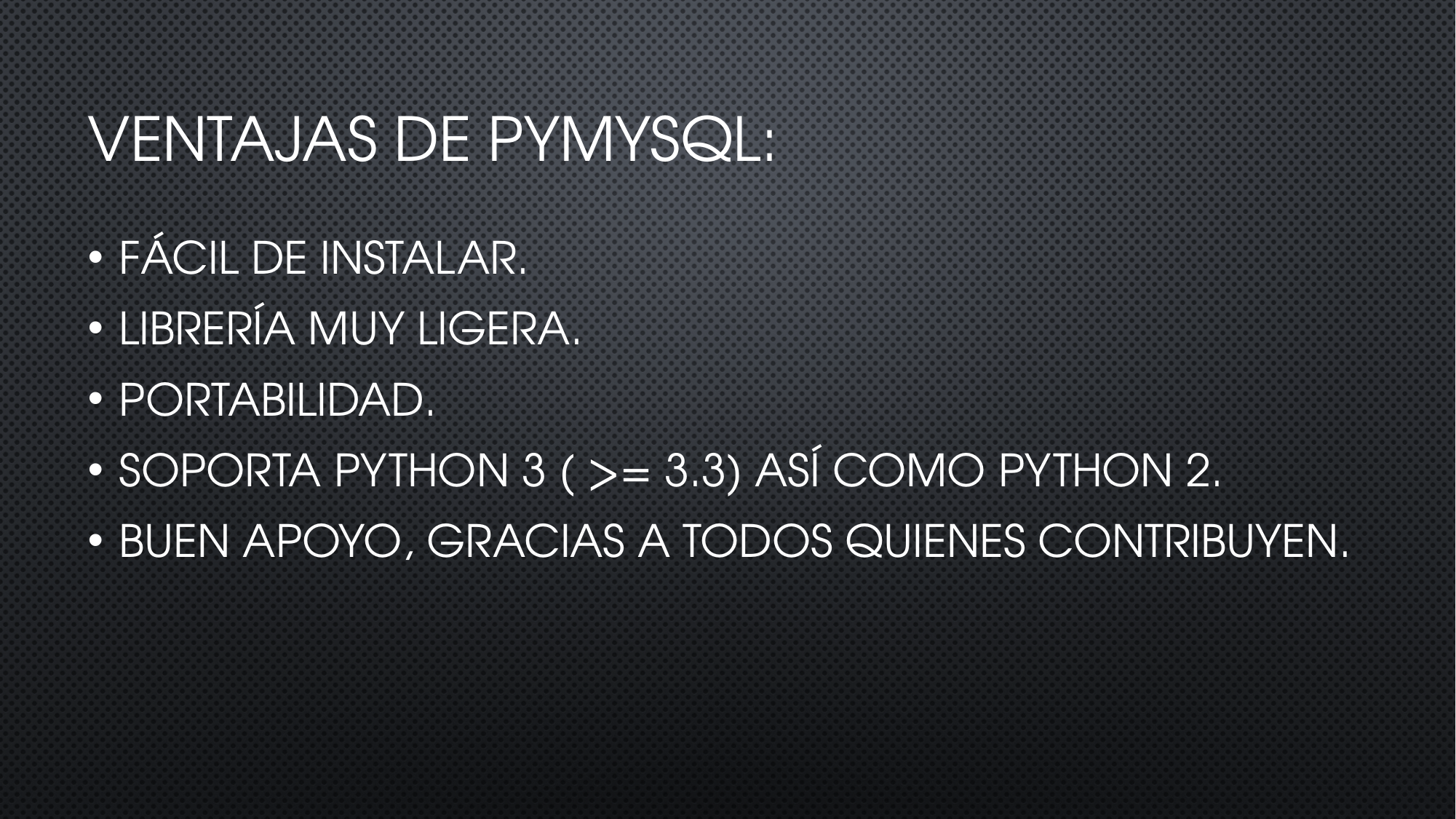

# Ventajas de pymysql:
Fácil de instalar.
Librería muy ligera.
Portabilidad.
Soporta Python 3 ( >= 3.3) así como Python 2.
Buen apoyo, gracias a todos quienes contribuyen.